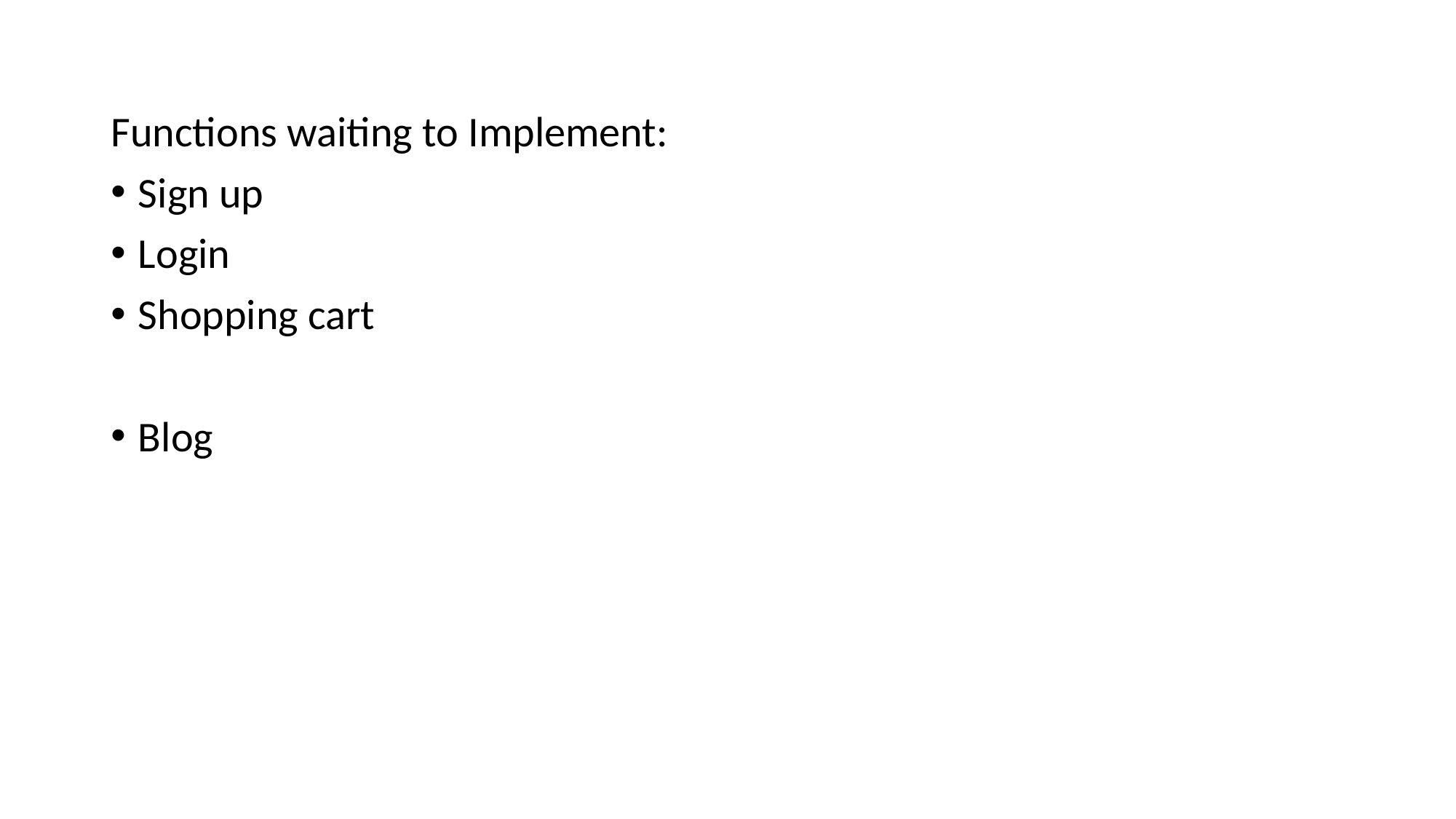

Functions waiting to Implement:
Sign up
Login
Shopping cart

Blog